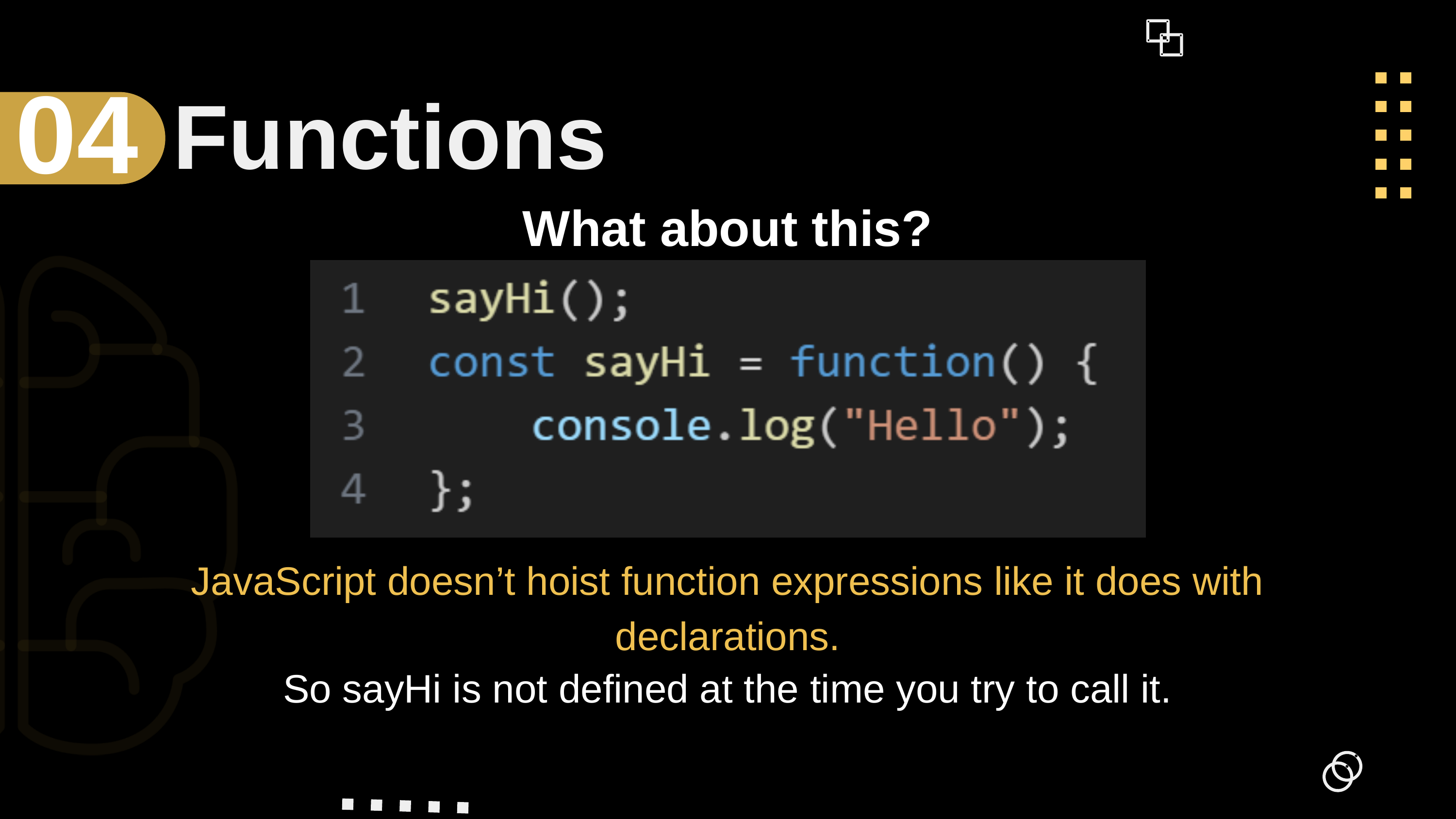

04

Functions

What about this?

JavaScript doesn’t hoist function expressions like it does with declarations.
So sayHi is not defined at the time you try to call it.